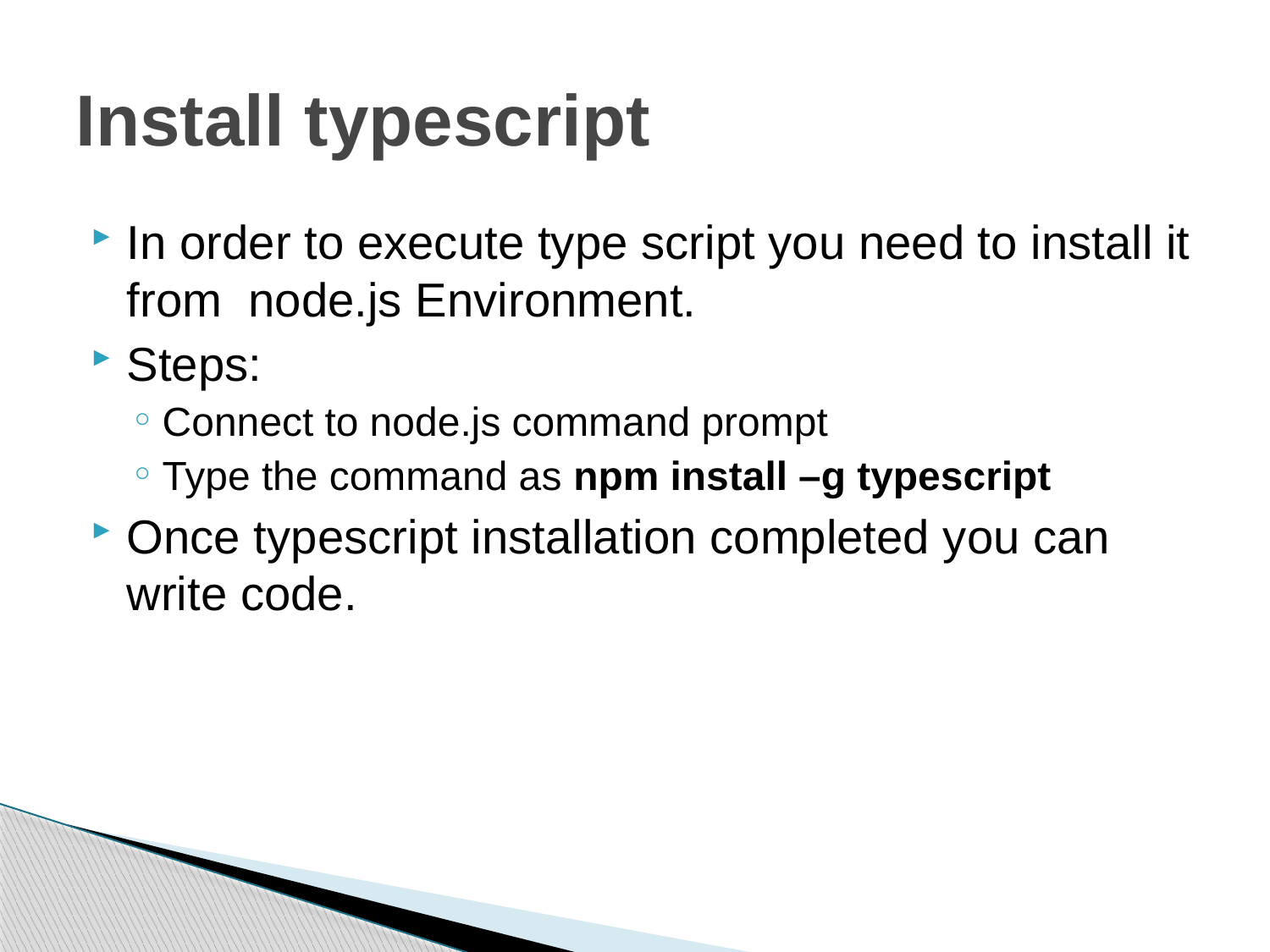

# Install typescript
In order to execute type script you need to install it from  node.js Environment.
Steps:
Connect to node.js command prompt
Type the command as npm install –g typescript
Once typescript installation completed you can write code.